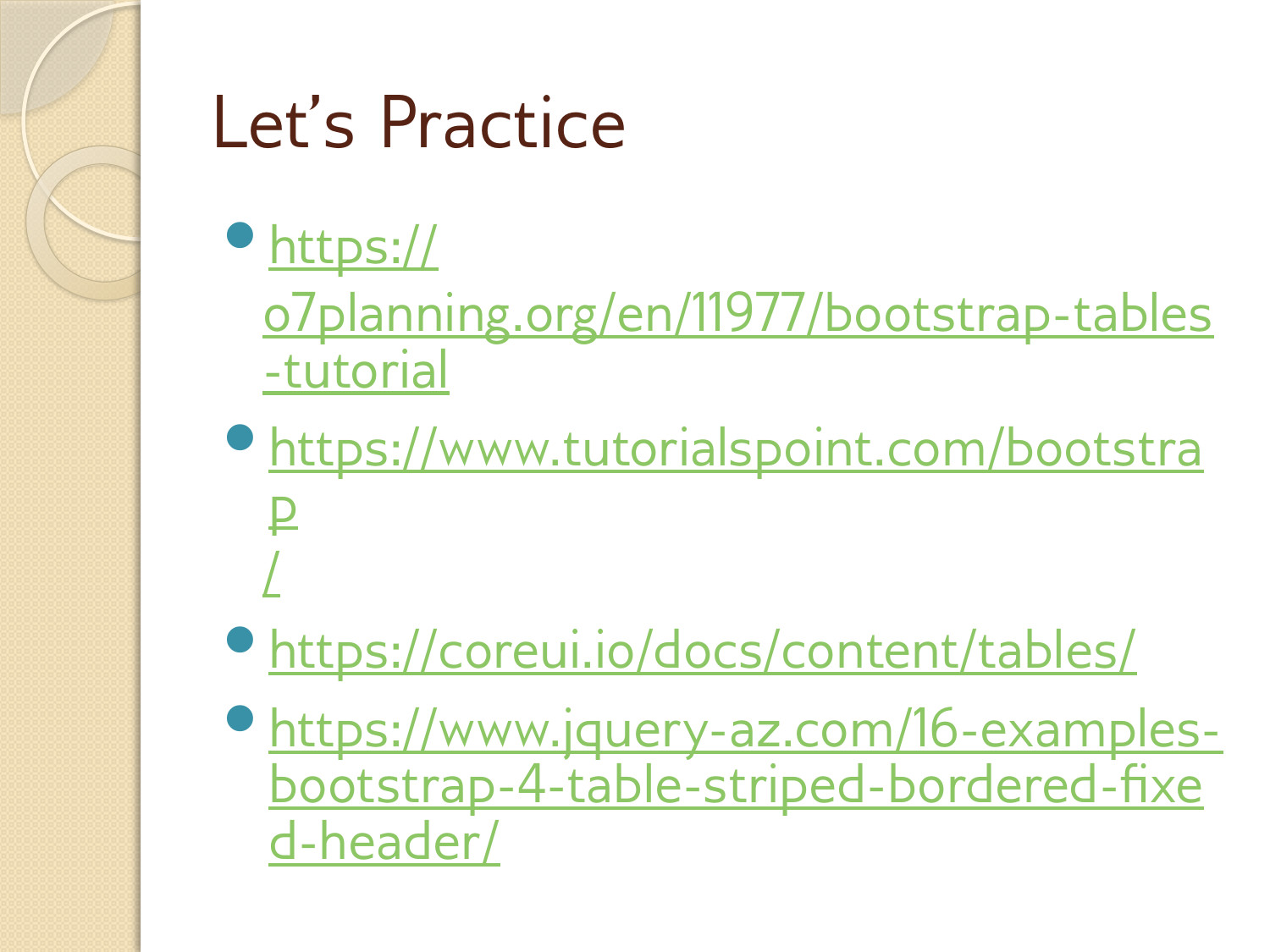

# Let’s Practice
https://o7planning.org/en/11977/bootstrap-tables-tutorial
https://www.tutorialspoint.com/bootstrap/
https://coreui.io/docs/content/tables/
https://www.jquery-az.com/16-examples-bootstrap-4-table-striped-bordered-fixed-header/